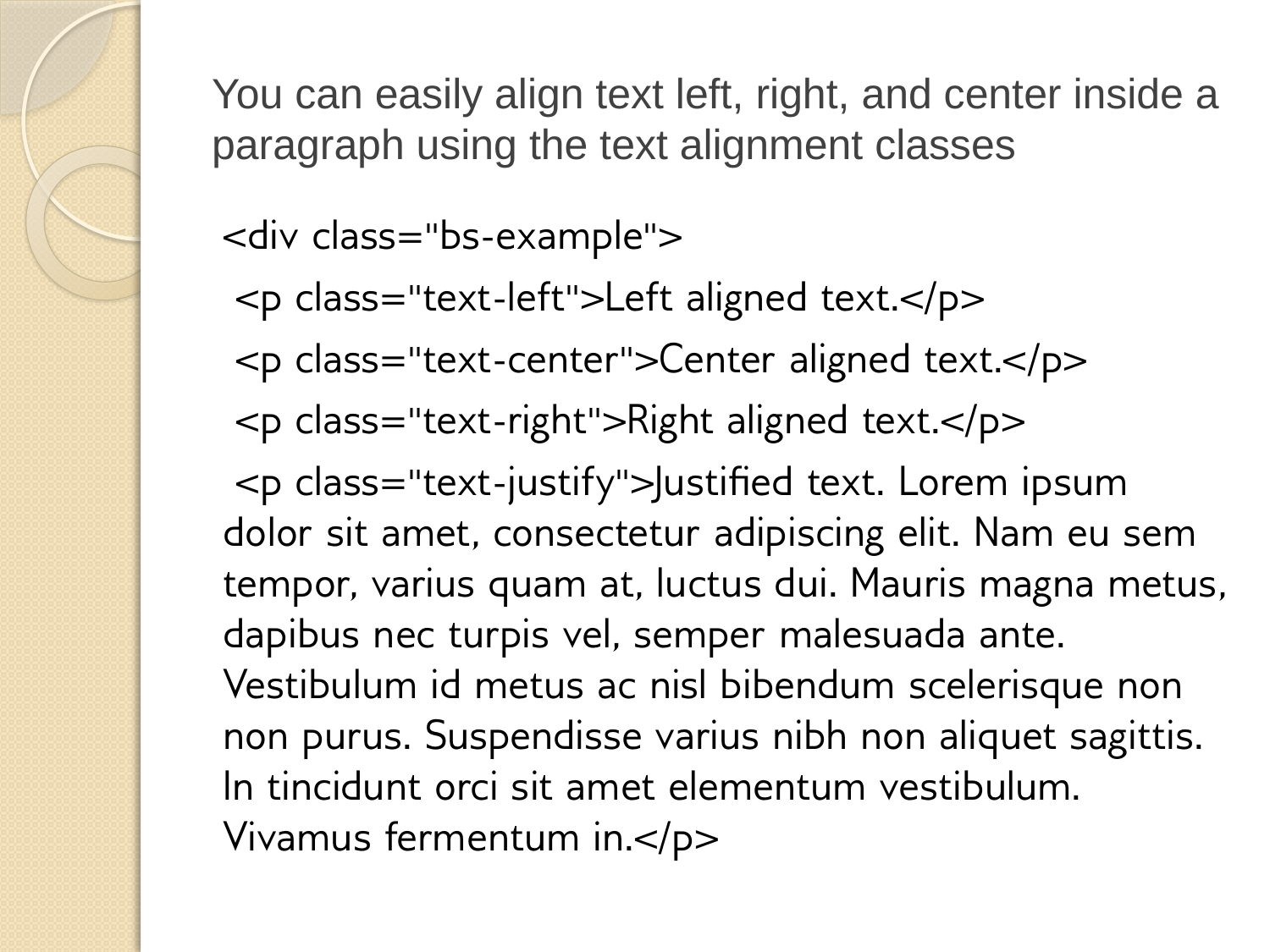

# You can easily align text left, right, and center inside a paragraph using the text alignment classes
<div class="bs-example">
 <p class="text-left">Left aligned text.</p>
 <p class="text-center">Center aligned text.</p>
 <p class="text-right">Right aligned text.</p>
 <p class="text-justify">Justified text. Lorem ipsum dolor sit amet, consectetur adipiscing elit. Nam eu sem tempor, varius quam at, luctus dui. Mauris magna metus, dapibus nec turpis vel, semper malesuada ante. Vestibulum id metus ac nisl bibendum scelerisque non non purus. Suspendisse varius nibh non aliquet sagittis. In tincidunt orci sit amet elementum vestibulum. Vivamus fermentum in.</p>